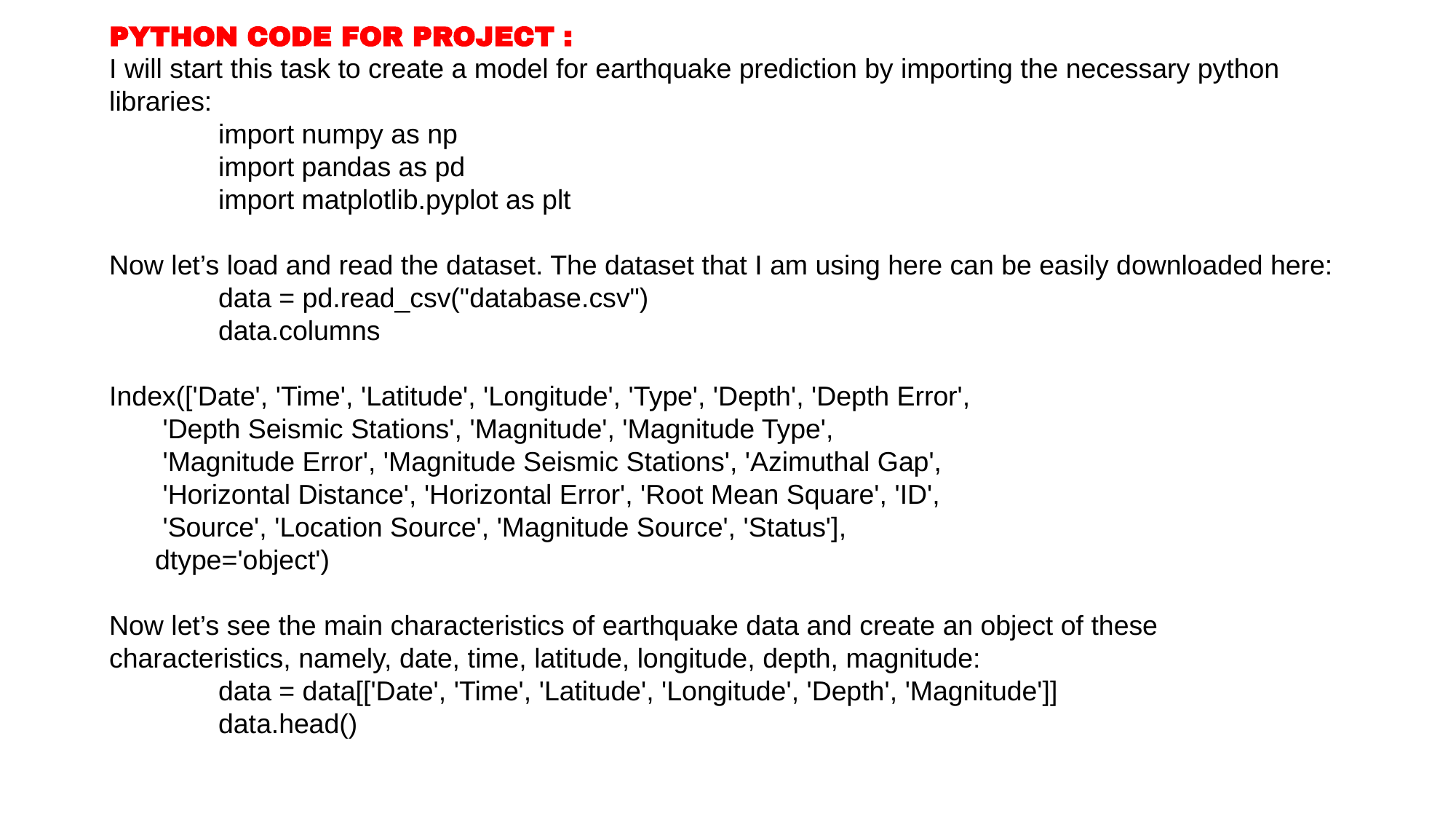

PYTHON CODE FOR PROJECT :
I will start this task to create a model for earthquake prediction by importing the necessary python libraries:
	import numpy as np
	import pandas as pd
	import matplotlib.pyplot as plt

Now let’s load and read the dataset. The dataset that I am using here can be easily downloaded here:
	data = pd.read_csv("database.csv")
	data.columns

Index(['Date', 'Time', 'Latitude', 'Longitude', 'Type', 'Depth', 'Depth Error',
       'Depth Seismic Stations', 'Magnitude', 'Magnitude Type',
       'Magnitude Error', 'Magnitude Seismic Stations', 'Azimuthal Gap',
       'Horizontal Distance', 'Horizontal Error', 'Root Mean Square', 'ID',
       'Source', 'Location Source', 'Magnitude Source', 'Status'],
      dtype='object')

Now let’s see the main characteristics of earthquake data and create an object of these characteristics, namely, date, time, latitude, longitude, depth, magnitude:
	data = data[['Date', 'Time', 'Latitude', 'Longitude', 'Depth', 'Magnitude']]
	data.head()